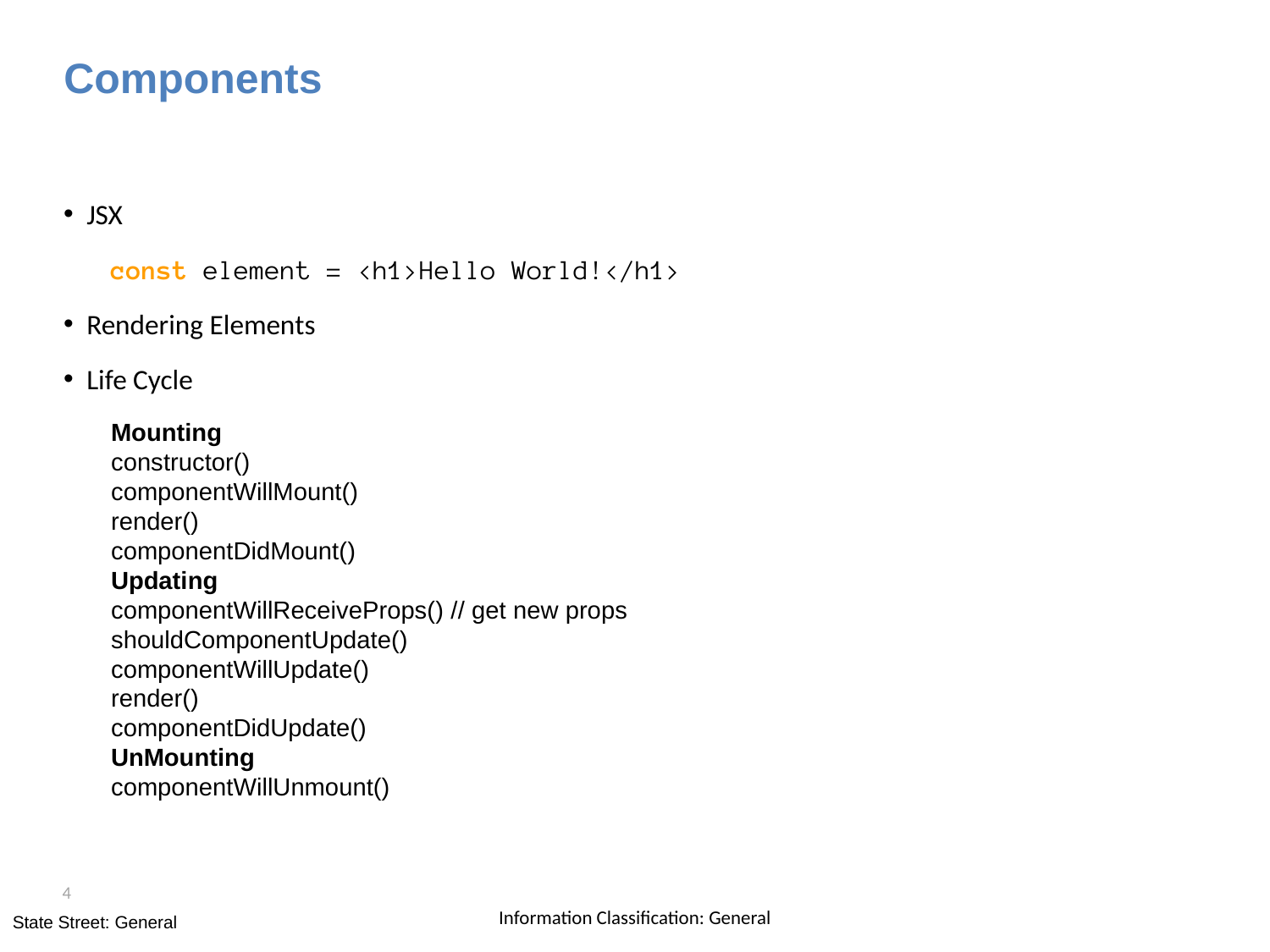

# Components

JSX
const element = <h1>Hello World!</h1>
Rendering Elements
Life Cycle
Mounting
constructor()
componentWillMount()
render()
componentDidMount()
Updating
componentWillReceiveProps() // get new props
shouldComponentUpdate()
componentWillUpdate()
render()
componentDidUpdate()
UnMounting
componentWillUnmount()